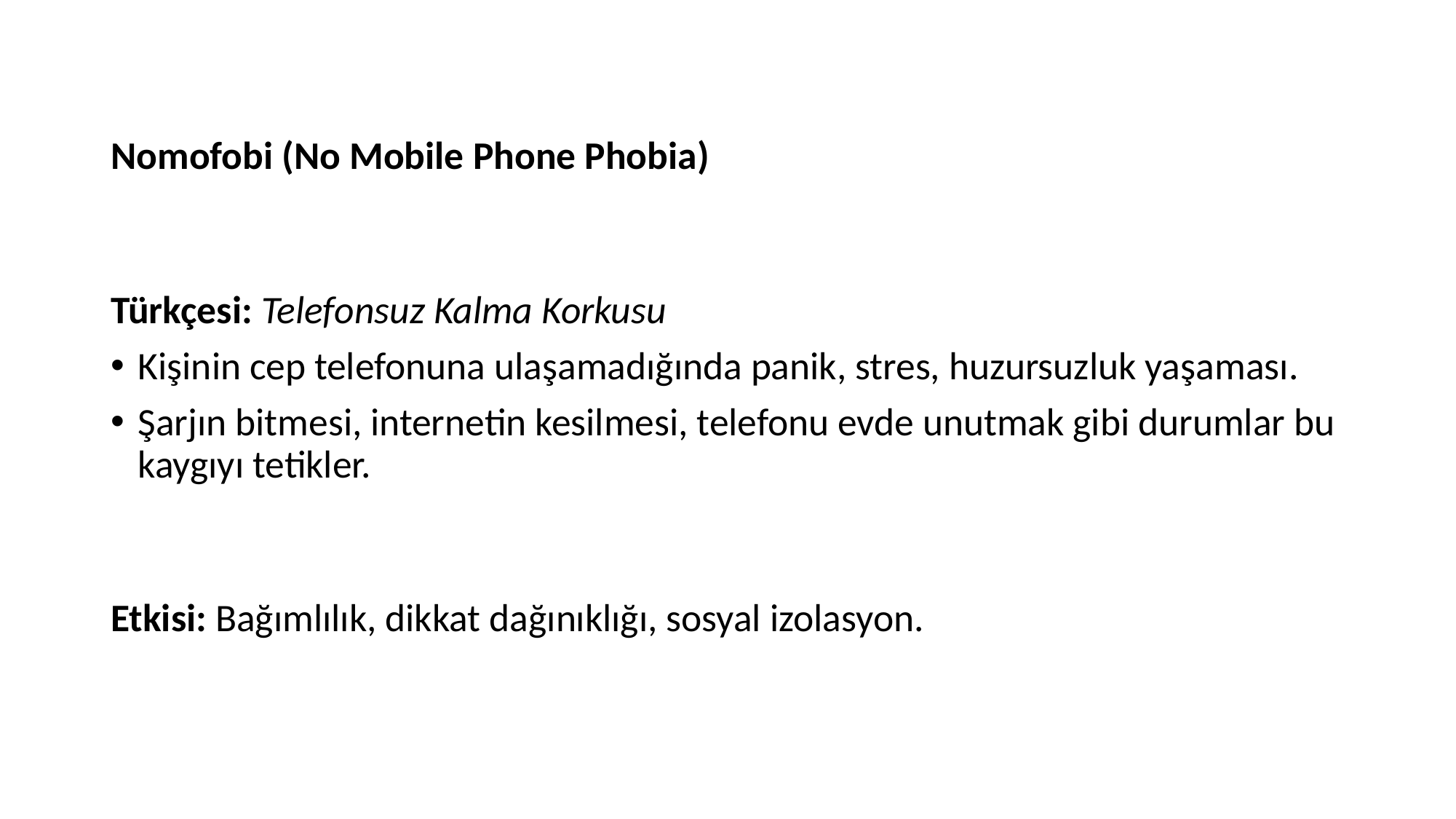

Nomofobi (No Mobile Phone Phobia)

Türkçesi: Telefonsuz Kalma Korkusu
Kişinin cep telefonuna ulaşamadığında panik, stres, huzursuzluk yaşaması.
Şarjın bitmesi, internetin kesilmesi, telefonu evde unutmak gibi durumlar bu kaygıyı tetikler.

Etkisi: Bağımlılık, dikkat dağınıklığı, sosyal izolasyon.